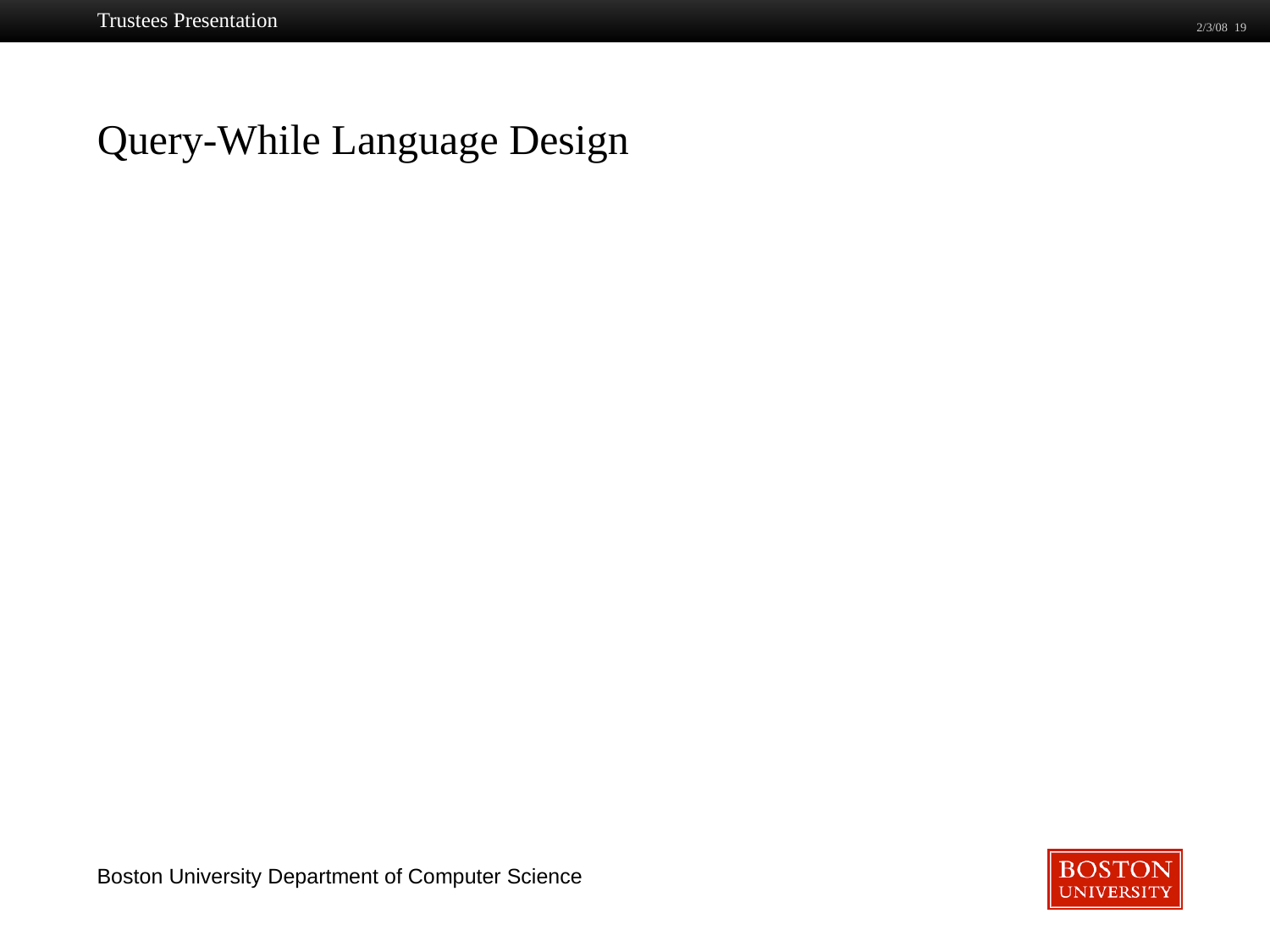

Trustees Presentation
2/3/08  19
# Query-While Language Design